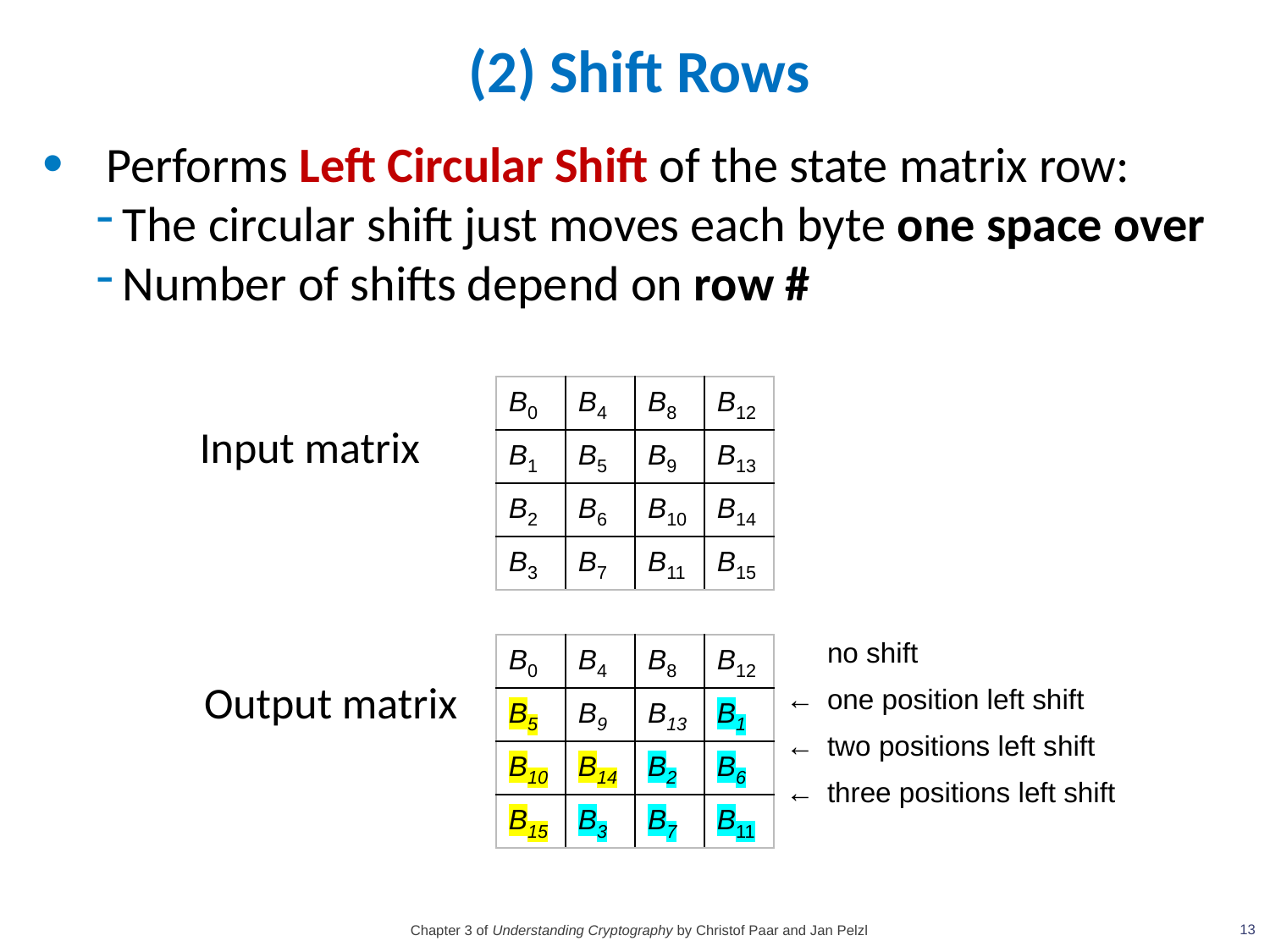

# (2) Shift Rows
Performs Left Circular Shift of the state matrix row:
The circular shift just moves each byte one space over
Number of shifts depend on row #
| B0 | B4 | B8 | B12 |
| --- | --- | --- | --- |
| B1 | B5 | B9 | B13 |
| B2 | B6 | B10 | B14 |
| B3 | B7 | B11 | B15 |
Input matrix
	no shift

           ← 	one position left shift

           ← 	two positions left shift

           ← 	three positions left shift
| B0 | B4 | B8 | B12 |
| --- | --- | --- | --- |
| B5 | B9 | B13 | B1 |
| B10 | B14 | B2 | B6 |
| B15 | B3 | B7 | B11 |
Output matrix
Chapter 3 of Understanding Cryptography by Christof Paar and Jan Pelzl
13